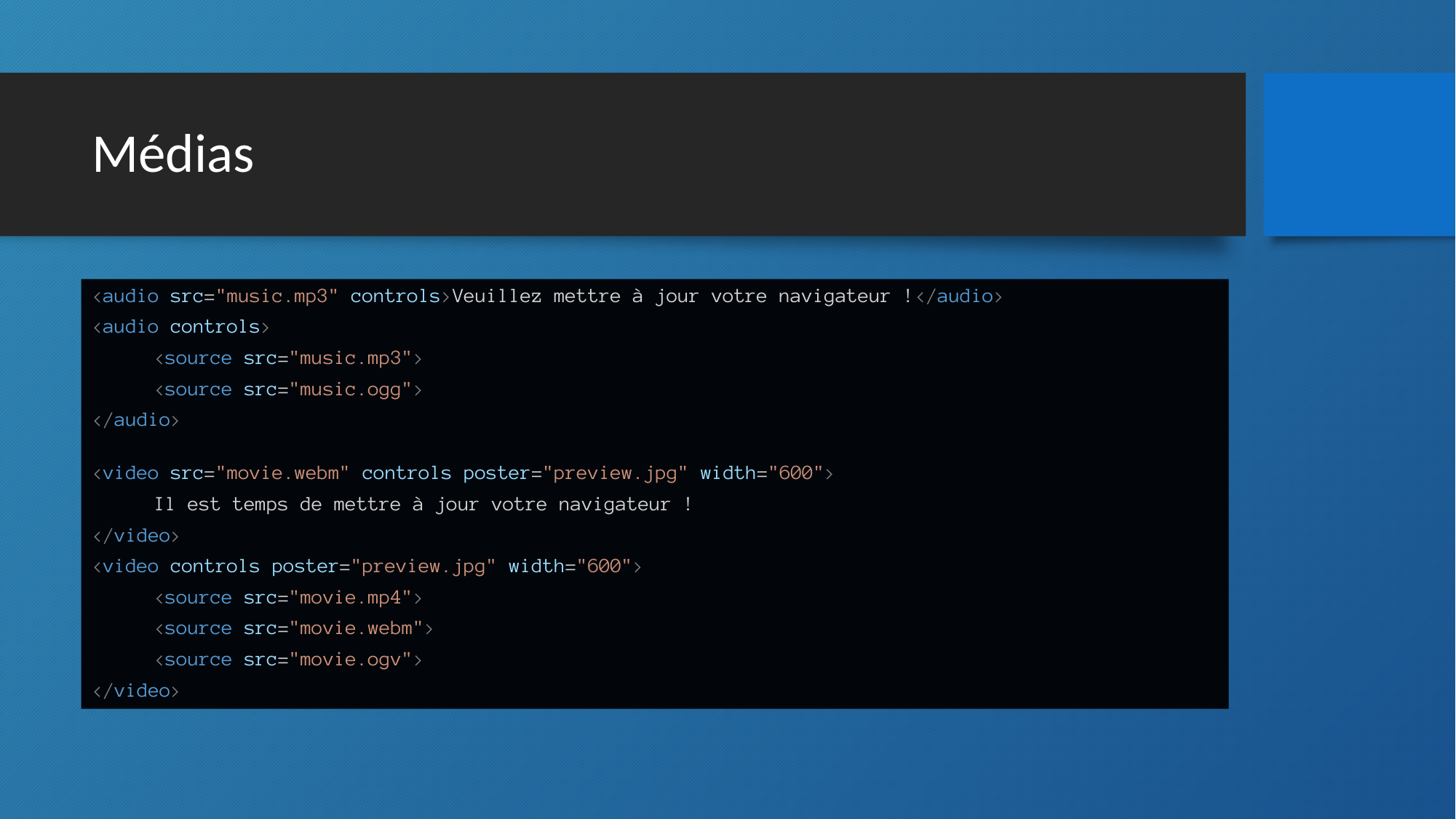

# Médias
<audio src="music.mp3" controls>Veuillez mettre à jour votre navigateur !</audio>
<audio controls>
	<source src="music.mp3">
	<source src="music.ogg">
</audio>
<video src="movie.webm" controls poster="preview.jpg" width="600">
	Il est temps de mettre à jour votre navigateur !
</video>
<video controls poster="preview.jpg" width="600">
	<source src="movie.mp4">
	<source src="movie.webm">
	<source src="movie.ogv">
</video>